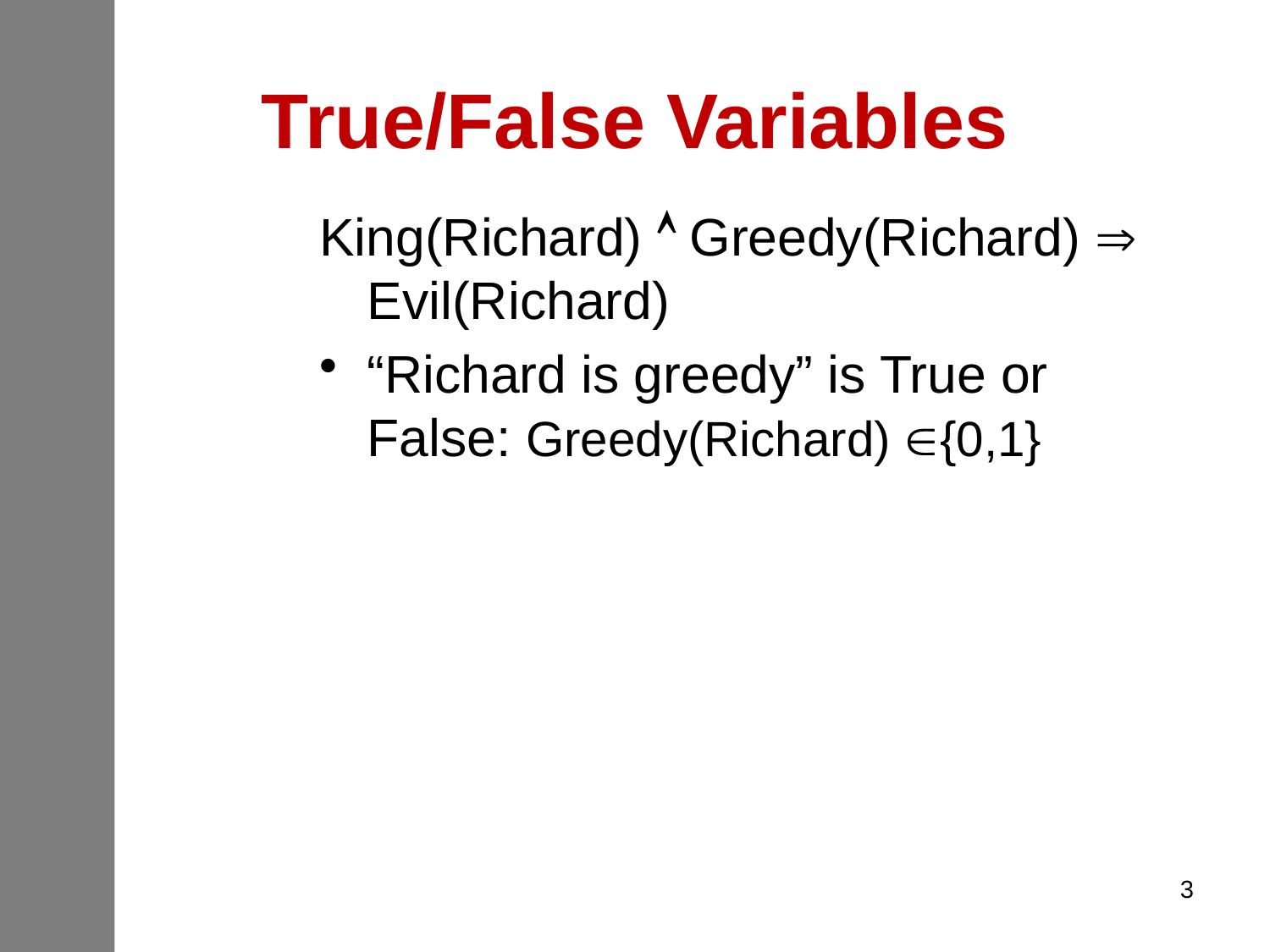

# True/False Variables
King(Richard) ∧ Greedy(Richard) ⇒ Evil(Richard)
“Richard is greedy” is True or False: Greedy(Richard) ∈{0,1}

3